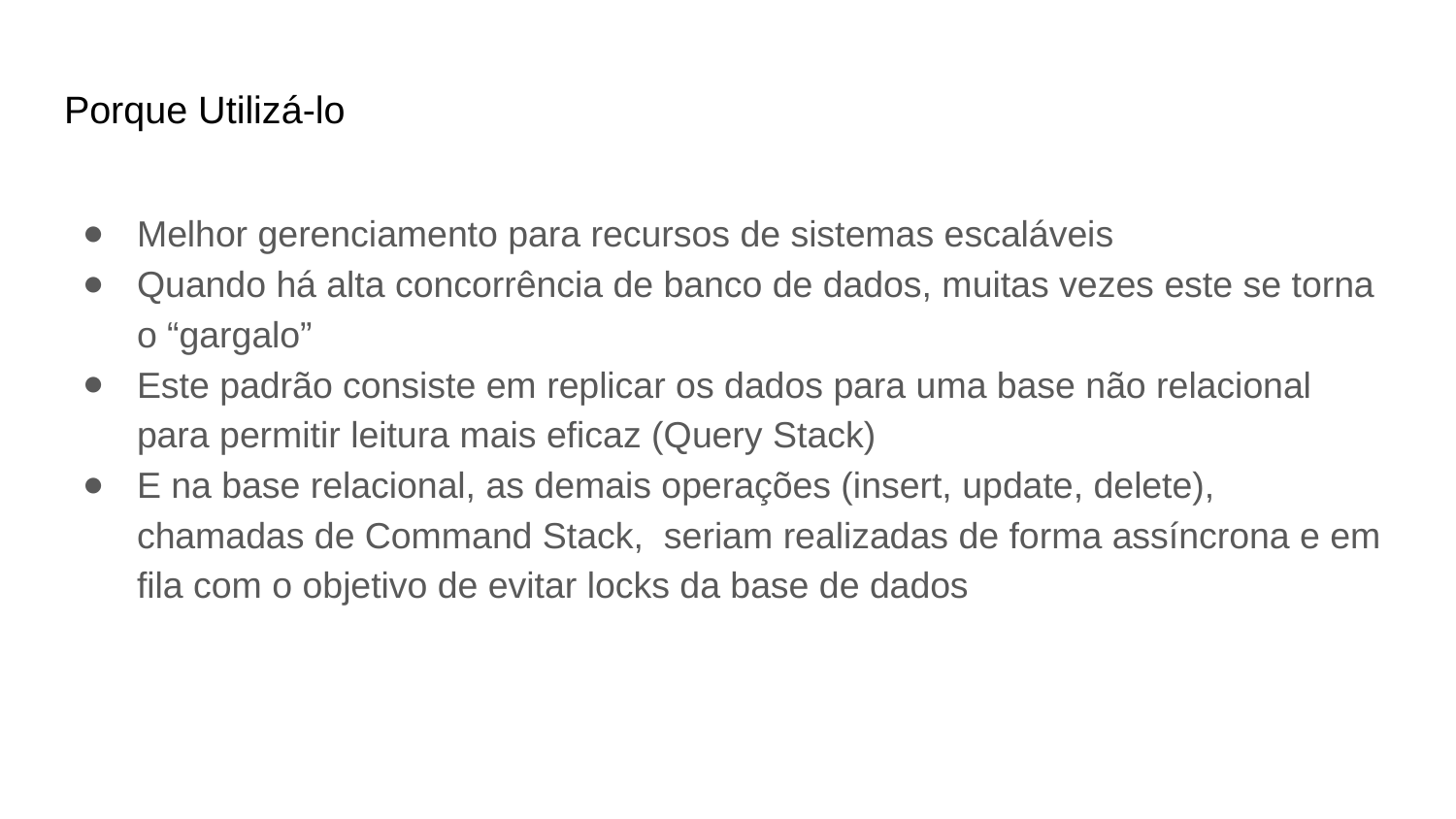

# Porque Utilizá-lo
Melhor gerenciamento para recursos de sistemas escaláveis
Quando há alta concorrência de banco de dados, muitas vezes este se torna o “gargalo”
Este padrão consiste em replicar os dados para uma base não relacional para permitir leitura mais eficaz (Query Stack)
E na base relacional, as demais operações (insert, update, delete), chamadas de Command Stack,  seriam realizadas de forma assíncrona e em fila com o objetivo de evitar locks da base de dados